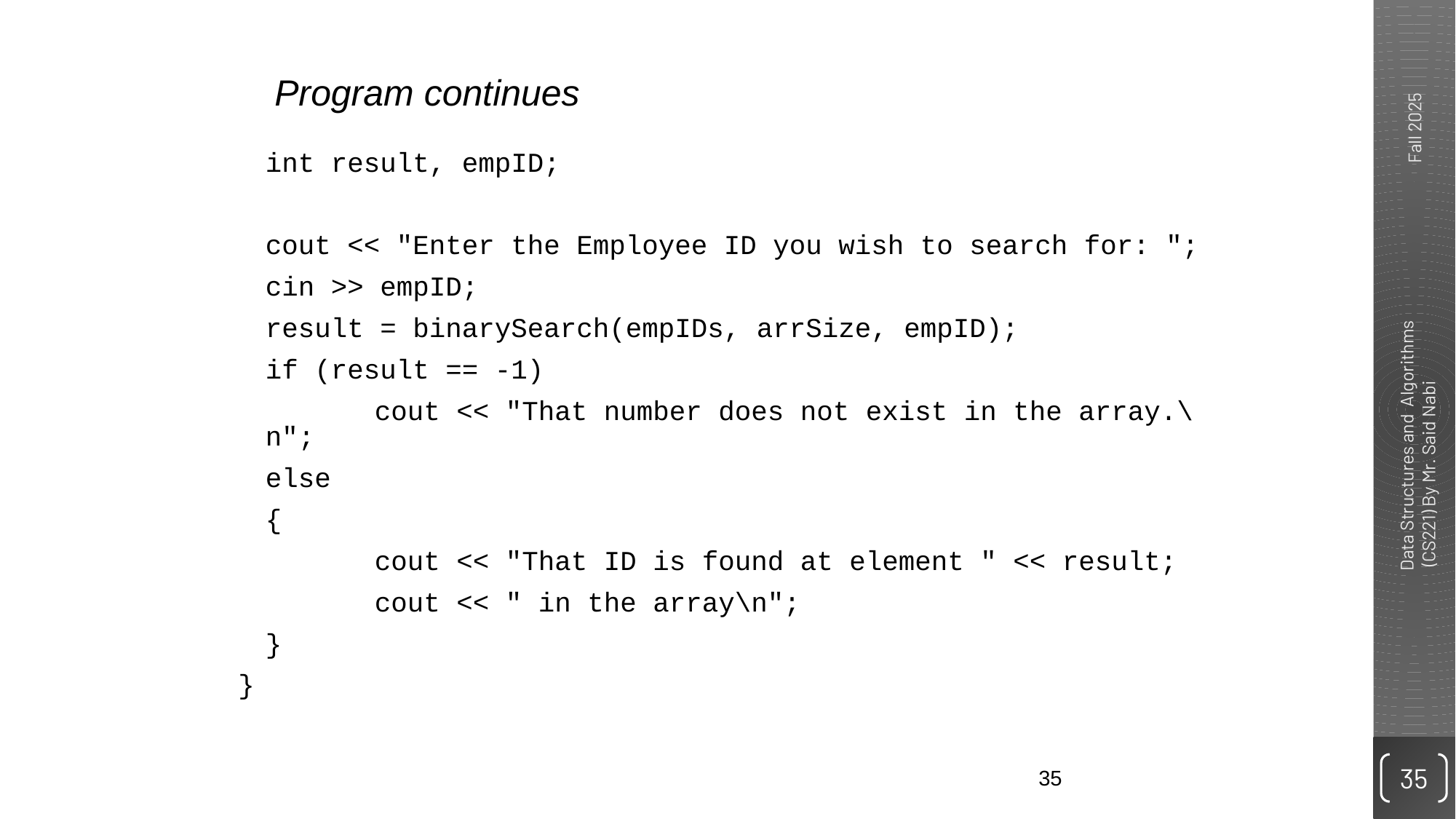

# Program continues
	int result, empID;

	cout << "Enter the Employee ID you wish to search for: ";
	cin >> empID;
	result = binarySearch(empIDs, arrSize, empID);
	if (result == -1)
		cout << "That number does not exist in the array.\n";
	else
	{
		cout << "That ID is found at element " << result;
		cout << " in the array\n";
	}
}
35